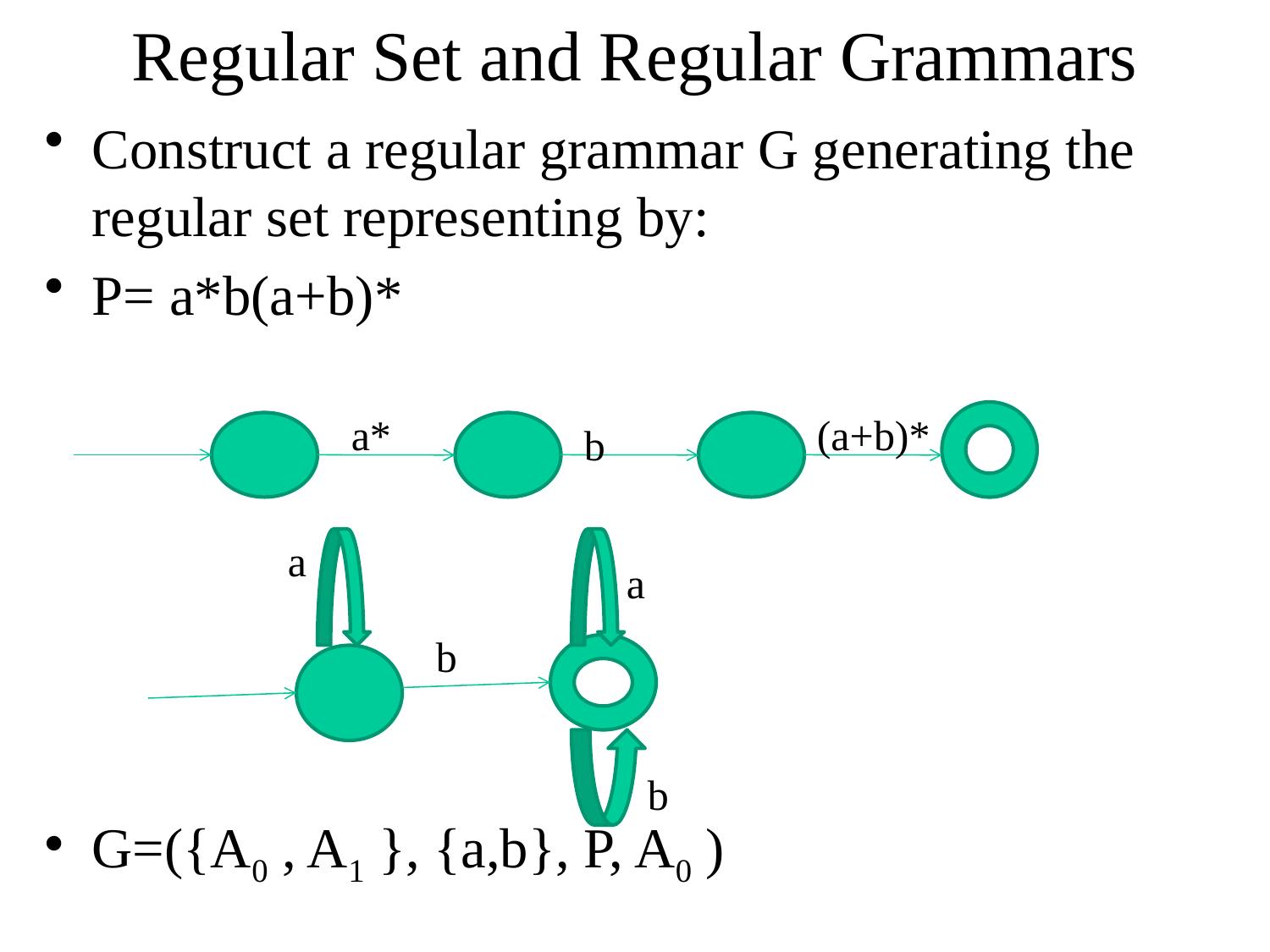

# Regular Set and Regular Grammars
Construct a regular grammar G generating the regular set representing by:
P= a*b(a+b)*

G=({A0 , A1 }, {a,b}, P, A0 )

a*
(a+b)*

b

a

a
b

b